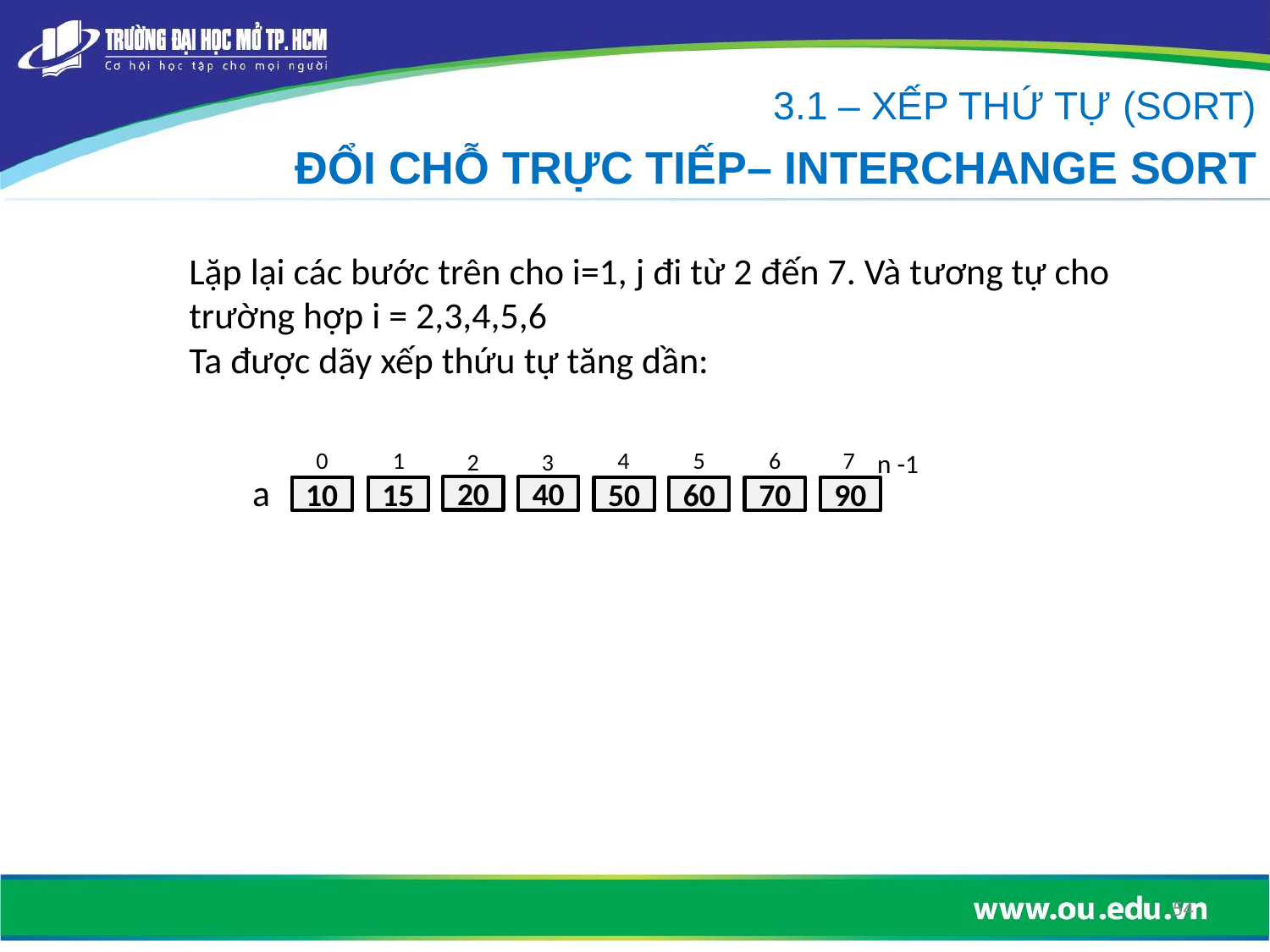

3.1 – XẾP THỨ TỰ (SORT)
ĐỔI CHỖ TRỰC TIẾP– INTERCHANGE SORT
Lặp lại các bước trên cho i=1, j đi từ 2 đến 7. Và tương tự cho trường hợp i = 2,3,4,5,6
Ta được dãy xếp thứu tự tăng dần:
4
5
7
0
1
6
2
3
n -1
20
40
10
50
60
70
90
15
a
54